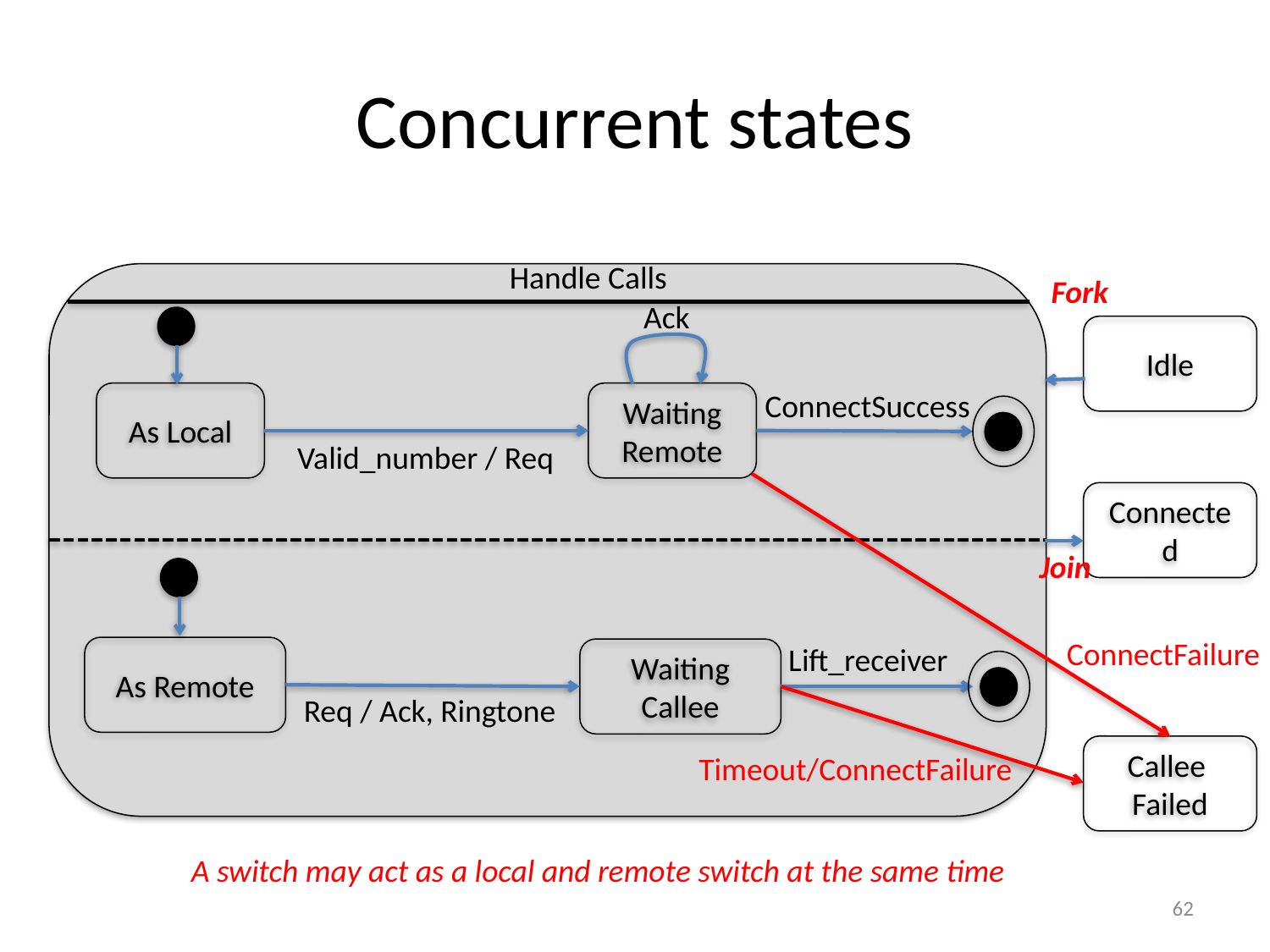

# Concurrent states
Handle Calls

Fork
Ack

Idle

ConnectSuccess
As Local
Waiting Remote

Valid_number / Req
Connected
Join

ConnectFailure
Lift_receiver
As Remote
Waiting Callee

Req / Ack, Ringtone
Callee
Failed
Timeout/ConnectFailure
A switch may act as a local and remote switch at the same time
62